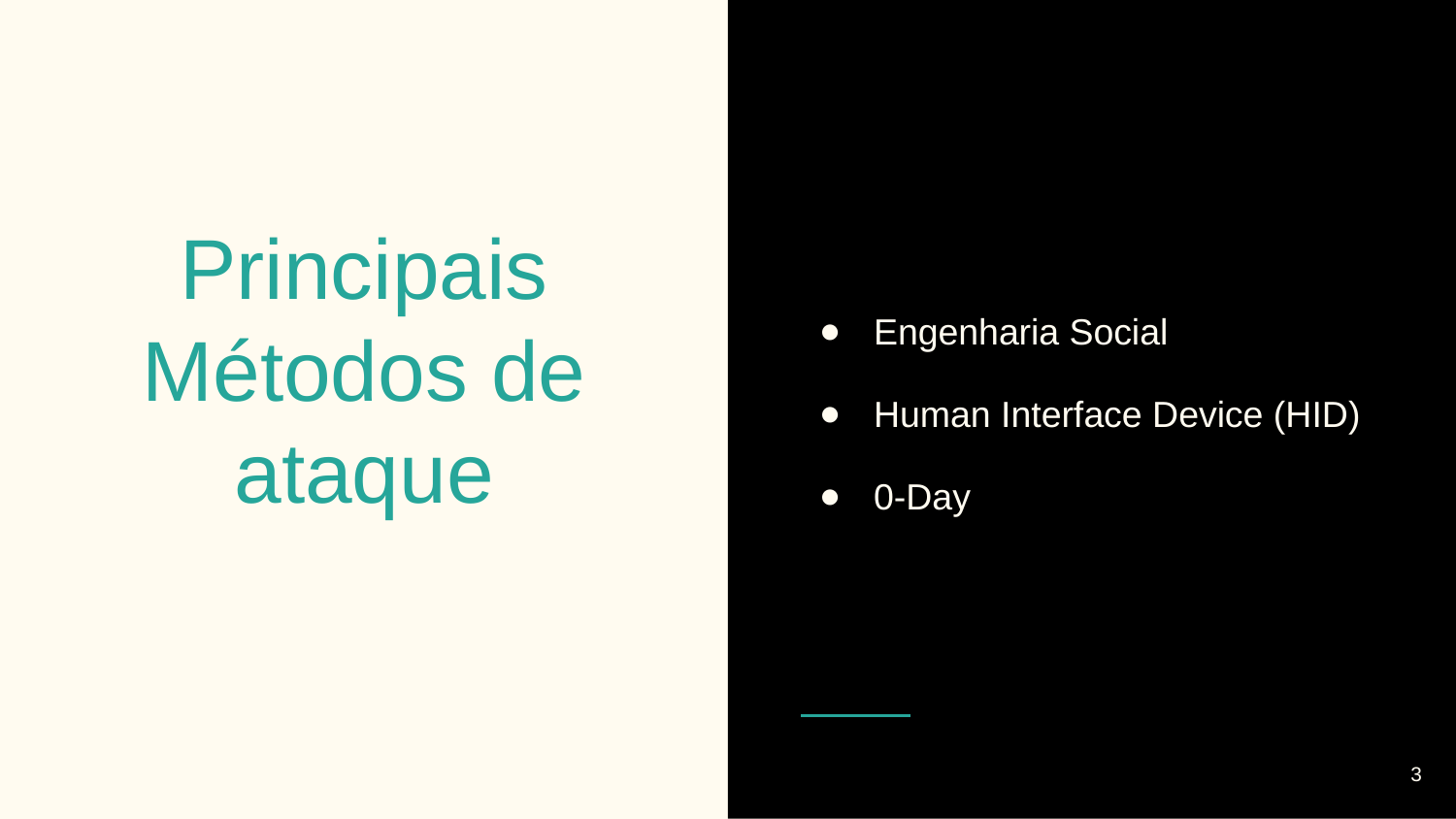

Engenharia Social
Human Interface Device (HID)
0-Day
# Principais Métodos de ataque
3